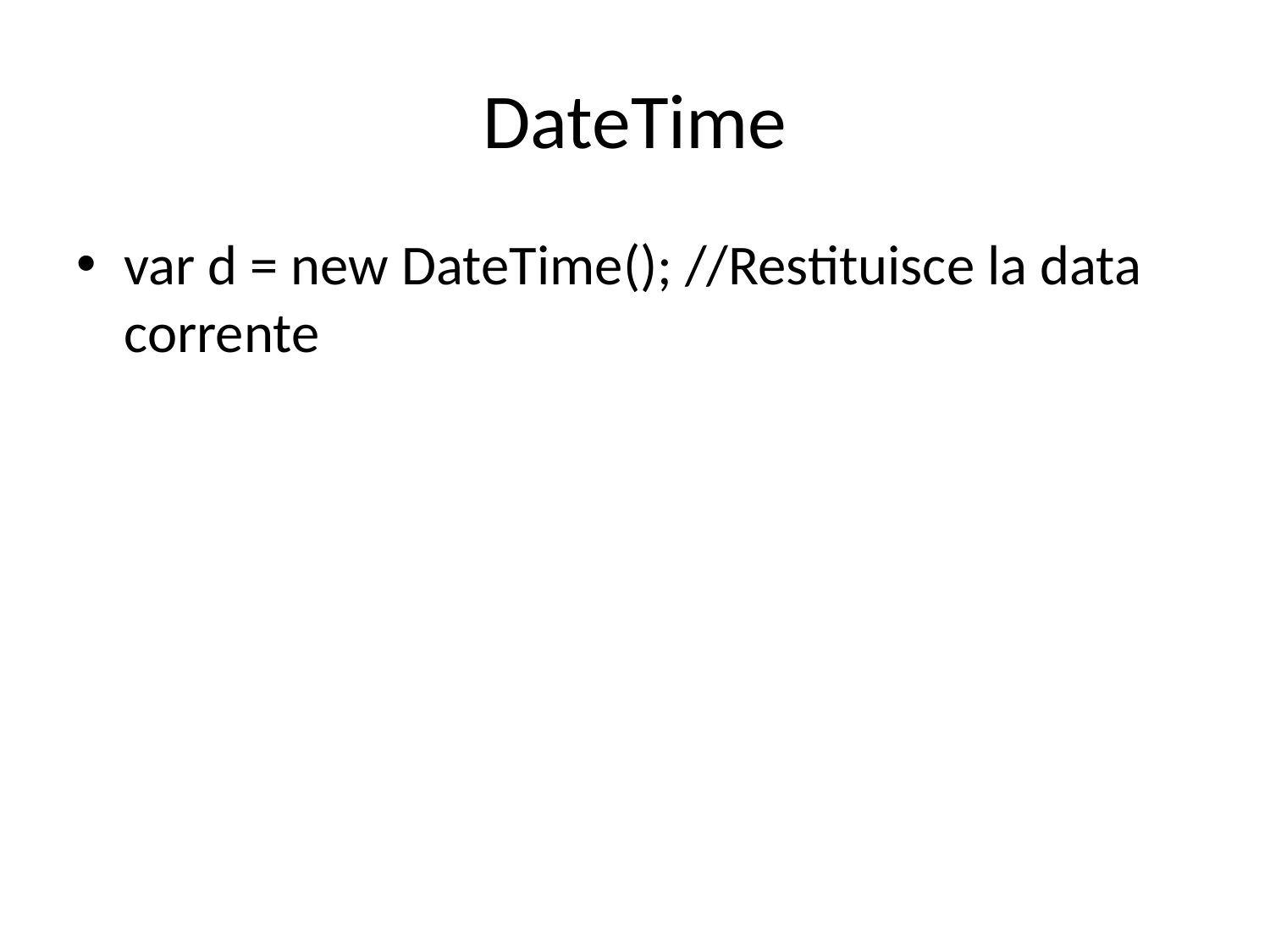

# DateTime
var d = new DateTime(); //Restituisce la data corrente